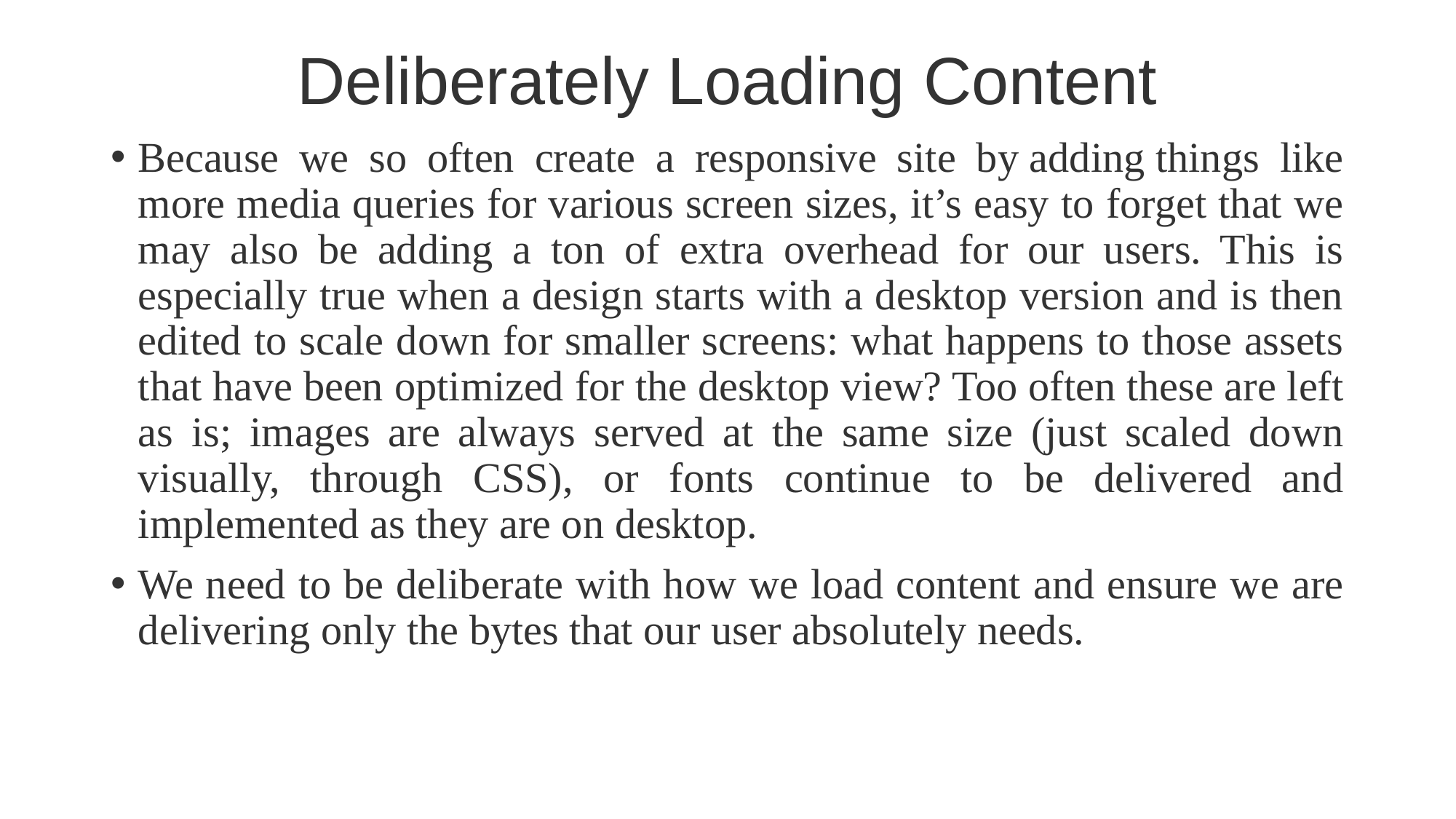

# Deliberately Loading Content
Because we so often create a responsive site by adding things like more media queries for various screen sizes, it’s easy to forget that we may also be adding a ton of extra overhead for our users. This is especially true when a design starts with a desktop version and is then edited to scale down for smaller screens: what happens to those assets that have been optimized for the desktop view? Too often these are left as is; images are always served at the same size (just scaled down visually, through CSS), or fonts continue to be delivered and implemented as they are on desktop.
We need to be deliberate with how we load content and ensure we are delivering only the bytes that our user absolutely needs.